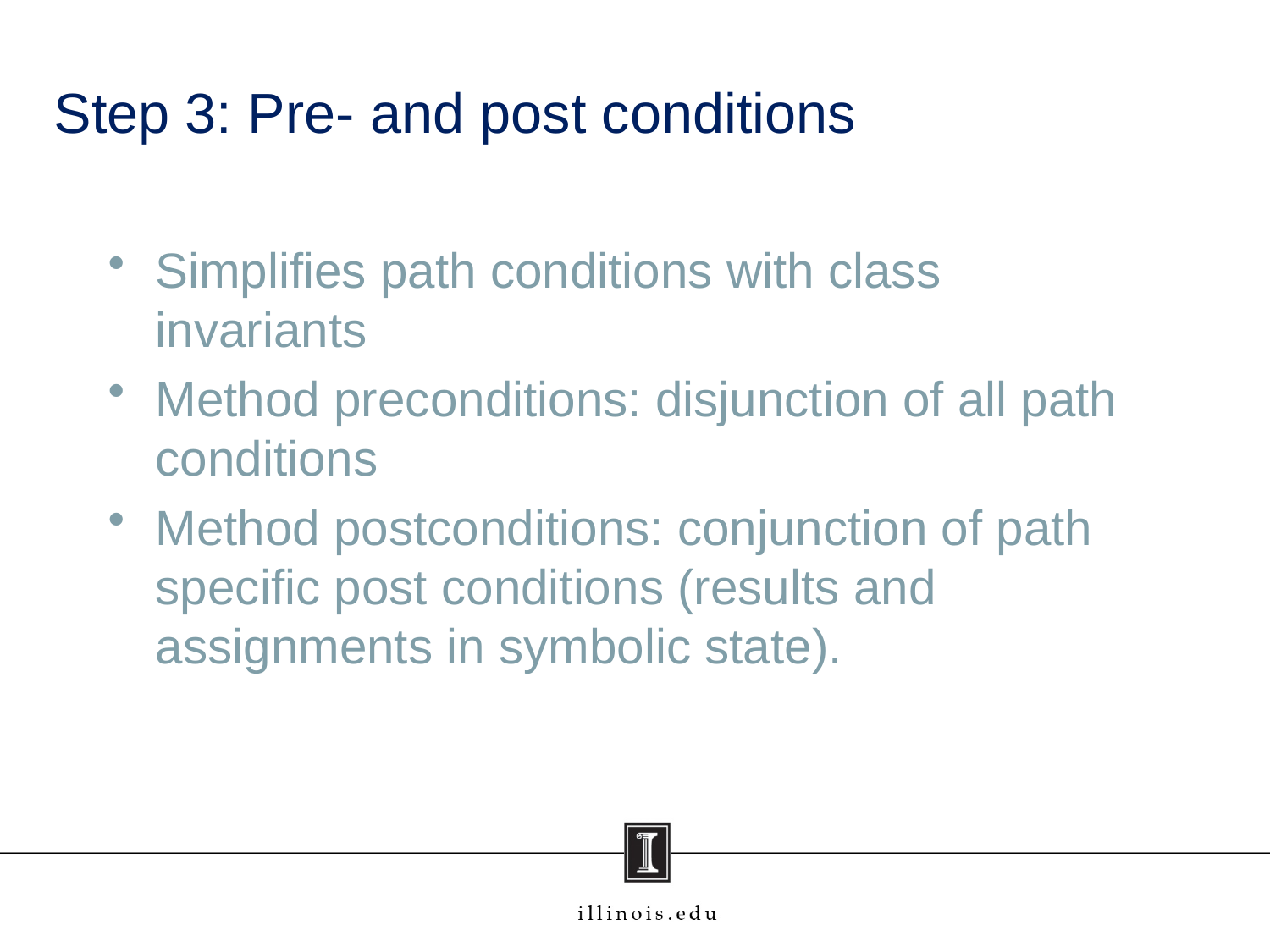

# Step 3: Pre- and post conditions
Simplifies path conditions with class invariants
Method preconditions: disjunction of all path conditions
Method postconditions: conjunction of path specific post conditions (results and assignments in symbolic state).